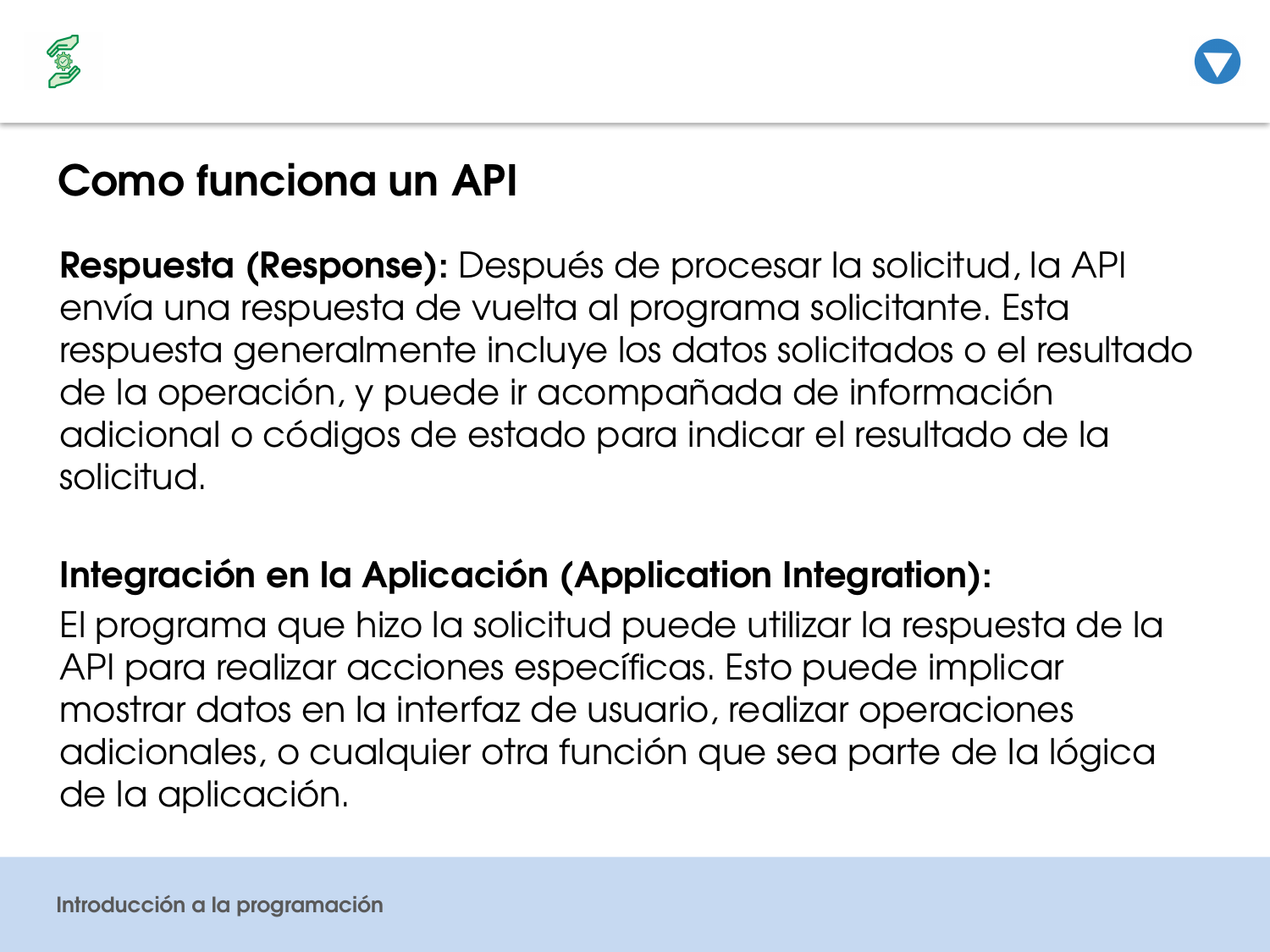

# Como funciona un API
Respuesta (Response): Después de procesar la solicitud, la API envía una respuesta de vuelta al programa solicitante. Esta respuesta generalmente incluye los datos solicitados o el resultado de la operación, y puede ir acompañada de información adicional o códigos de estado para indicar el resultado de la solicitud.

Integración en la Aplicación (Application Integration):
El programa que hizo la solicitud puede utilizar la respuesta de la API para realizar acciones específicas. Esto puede implicar mostrar datos en la interfaz de usuario, realizar operaciones adicionales, o cualquier otra función que sea parte de la lógica de la aplicación.
Introducción a la programación